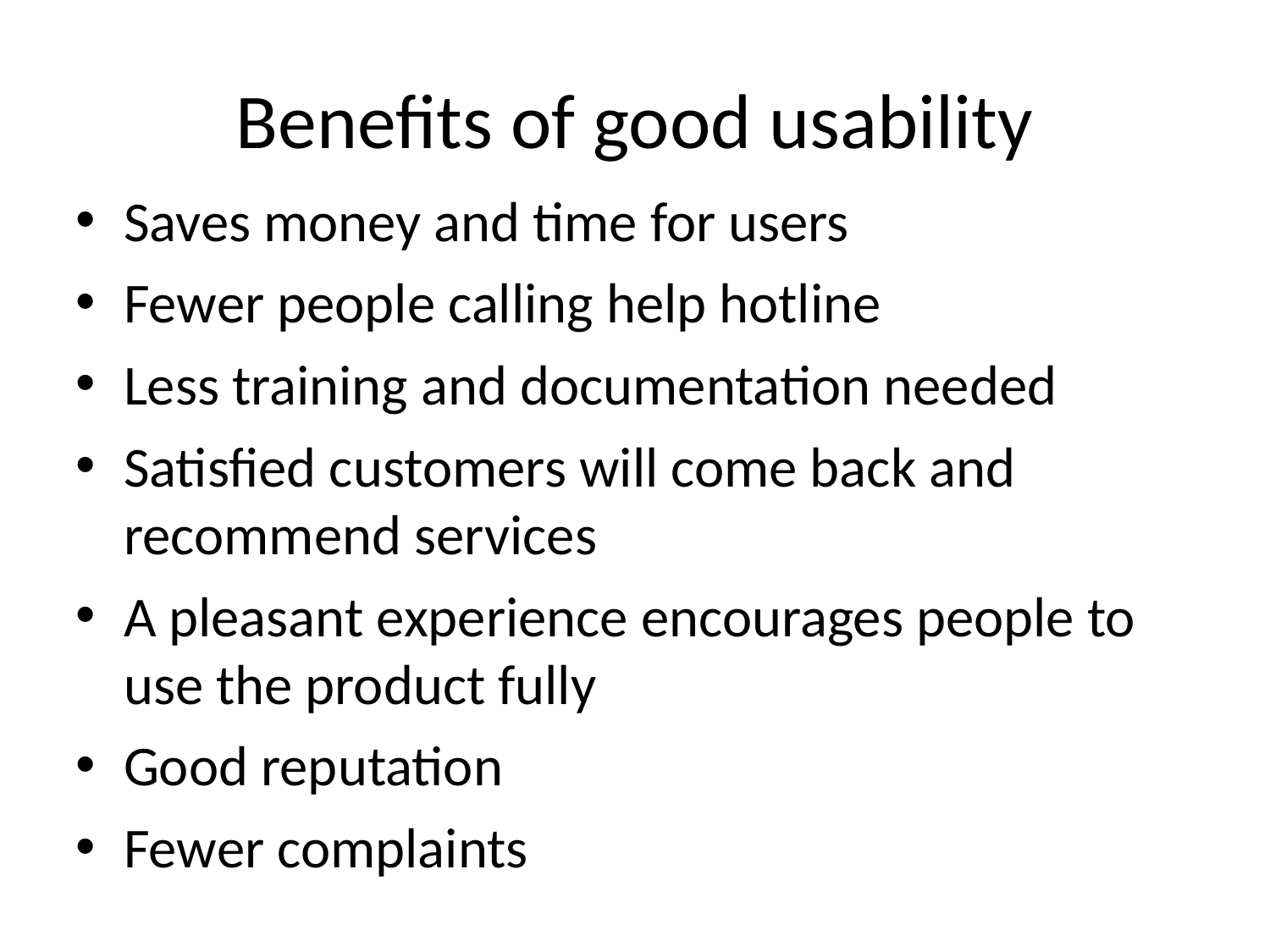

# Benefits of good usability
Saves money and time for users
Fewer people calling help hotline
Less training and documentation needed
Satisfied customers will come back and recommend services
A pleasant experience encourages people to use the product fully
Good reputation
Fewer complaints